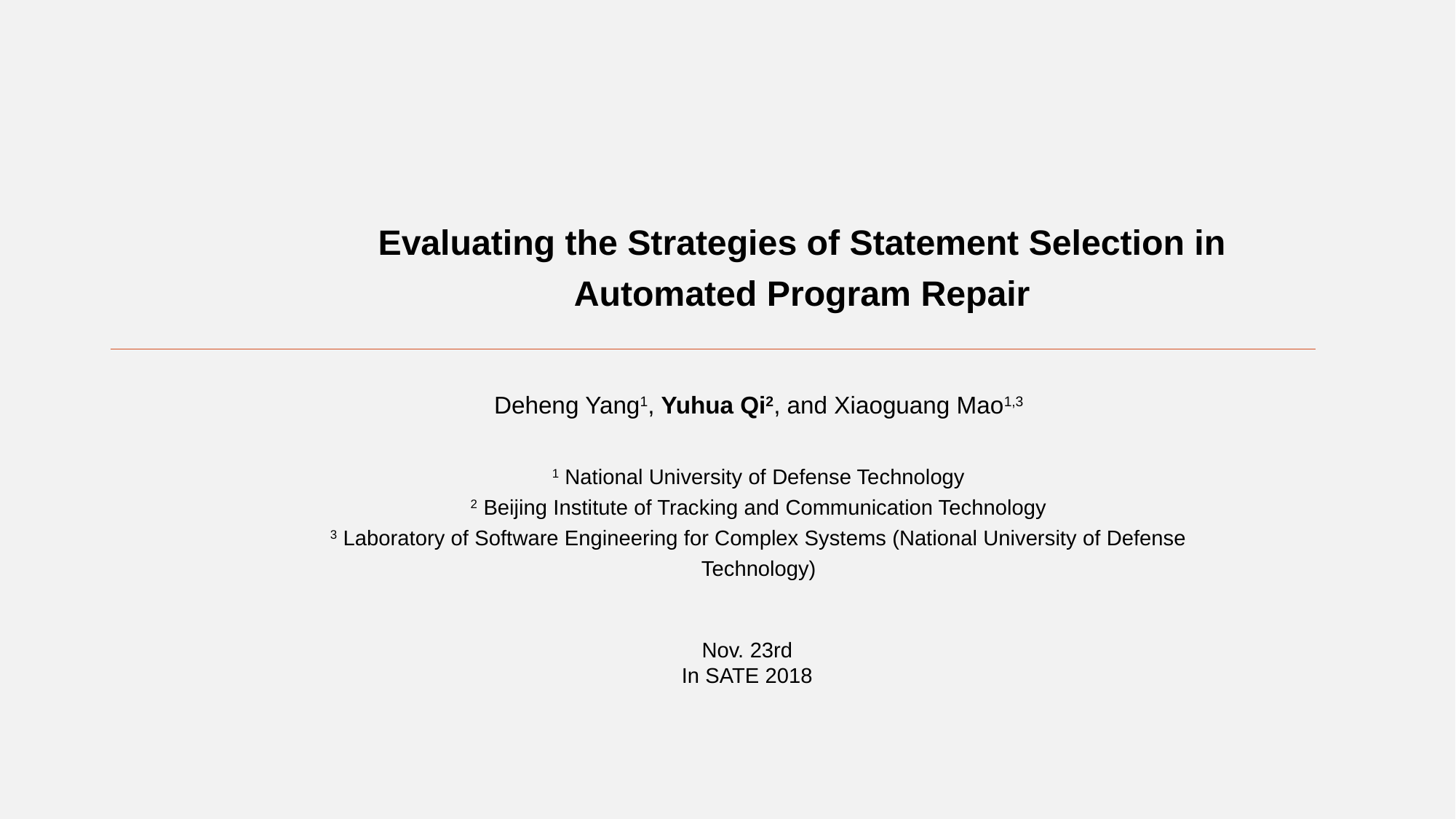

# Evaluating the Strategies of Statement Selection in Automated Program Repair
Deheng Yang1, Yuhua Qi2, and Xiaoguang Mao1,3

1 National University of Defense Technology
2 Beijing Institute of Tracking and Communication Technology
3 Laboratory of Software Engineering for Complex Systems (National University of Defense Technology)
Nov. 23rd
In SATE 2018